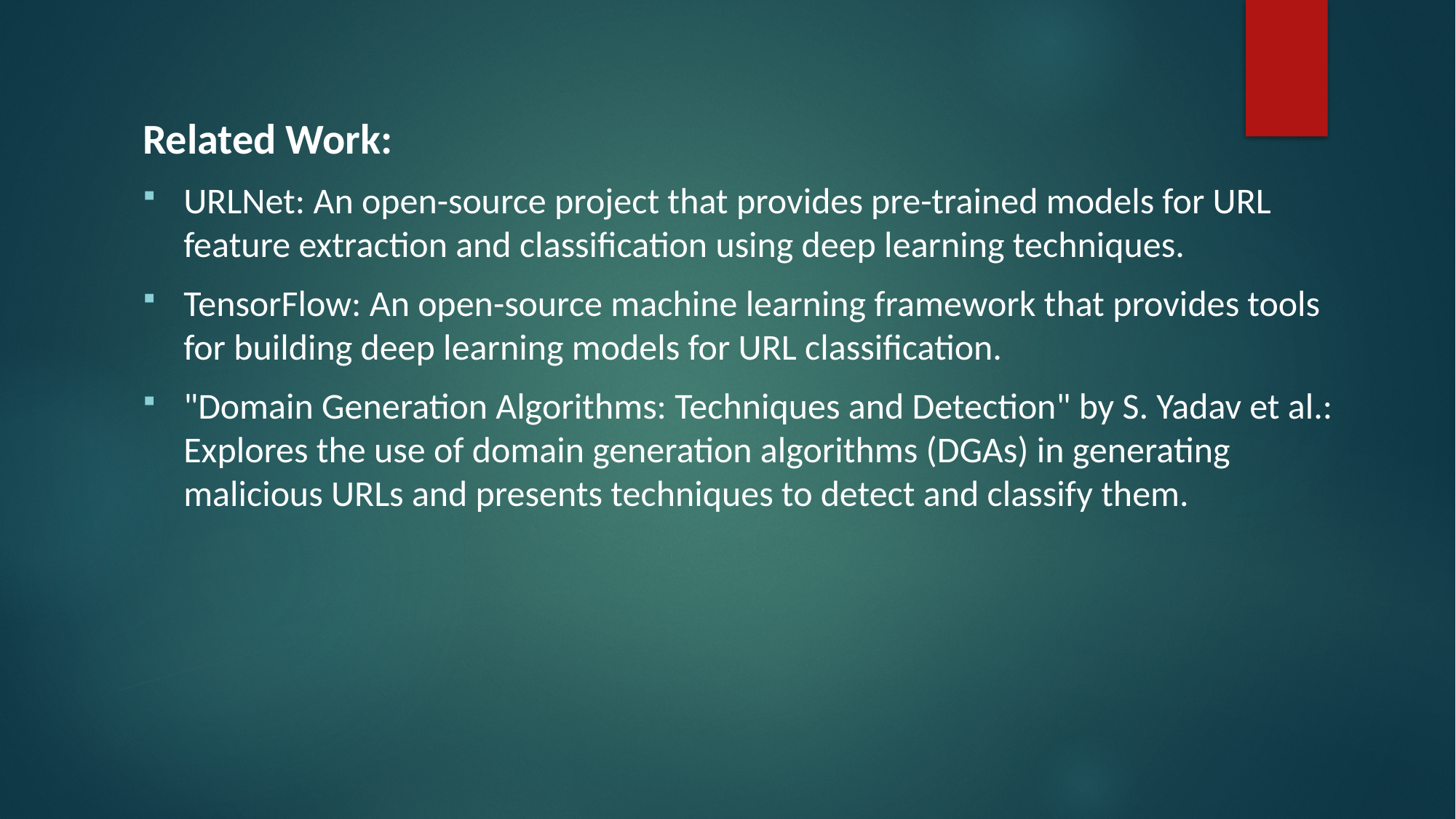

Related Work:
URLNet: An open-source project that provides pre-trained models for URL feature extraction and classification using deep learning techniques.
TensorFlow: An open-source machine learning framework that provides tools for building deep learning models for URL classification.
"Domain Generation Algorithms: Techniques and Detection" by S. Yadav et al.: Explores the use of domain generation algorithms (DGAs) in generating malicious URLs and presents techniques to detect and classify them.